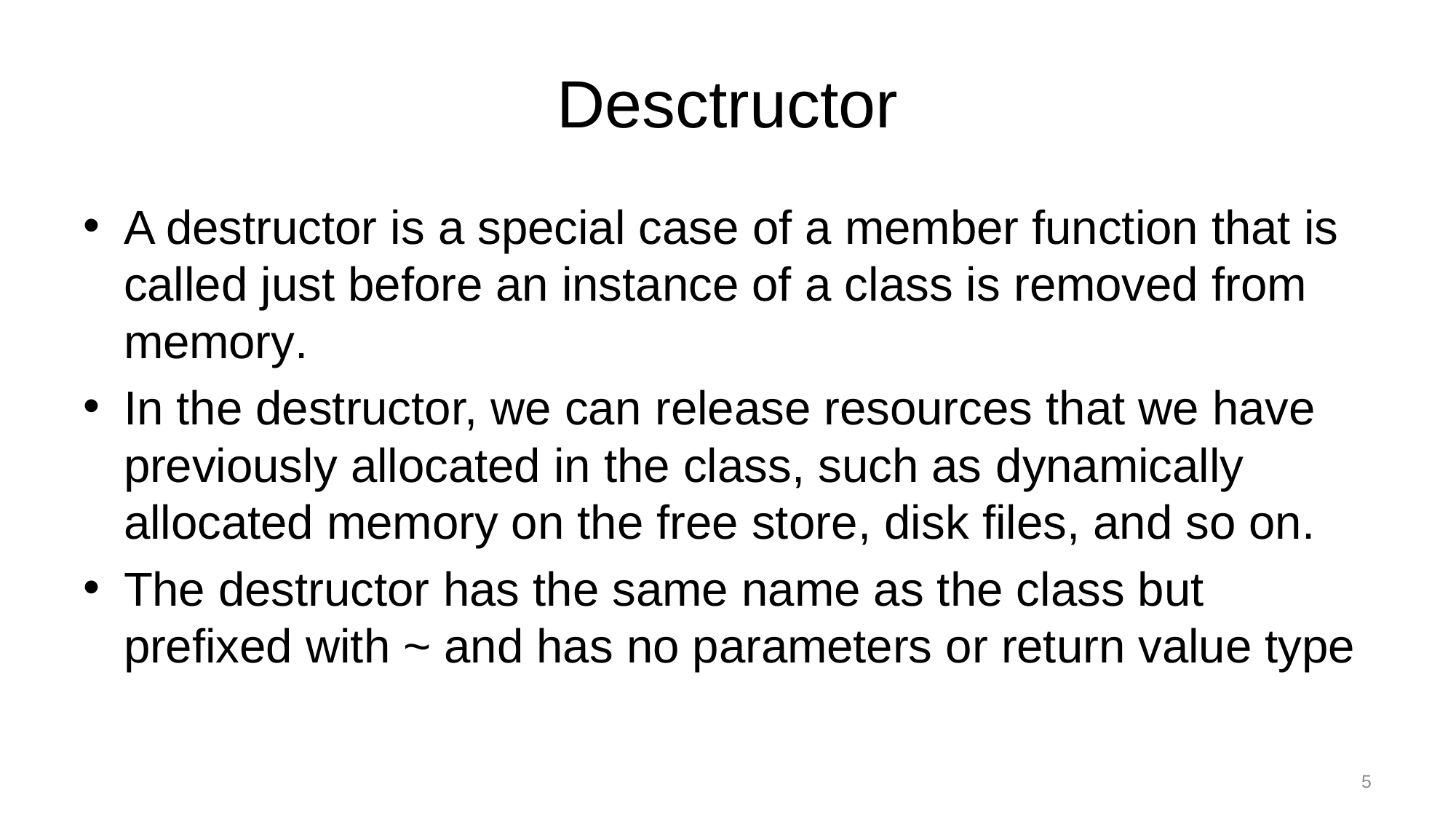

# Desctructor
A destructor is a special case of a member function that is called just before an instance of a class is removed from memory.
In the destructor, we can release resources that we have previously allocated in the class, such as dynamically allocated memory on the free store, disk files, and so on.
The destructor has the same name as the class but prefixed with ~ and has no parameters or return value type

5